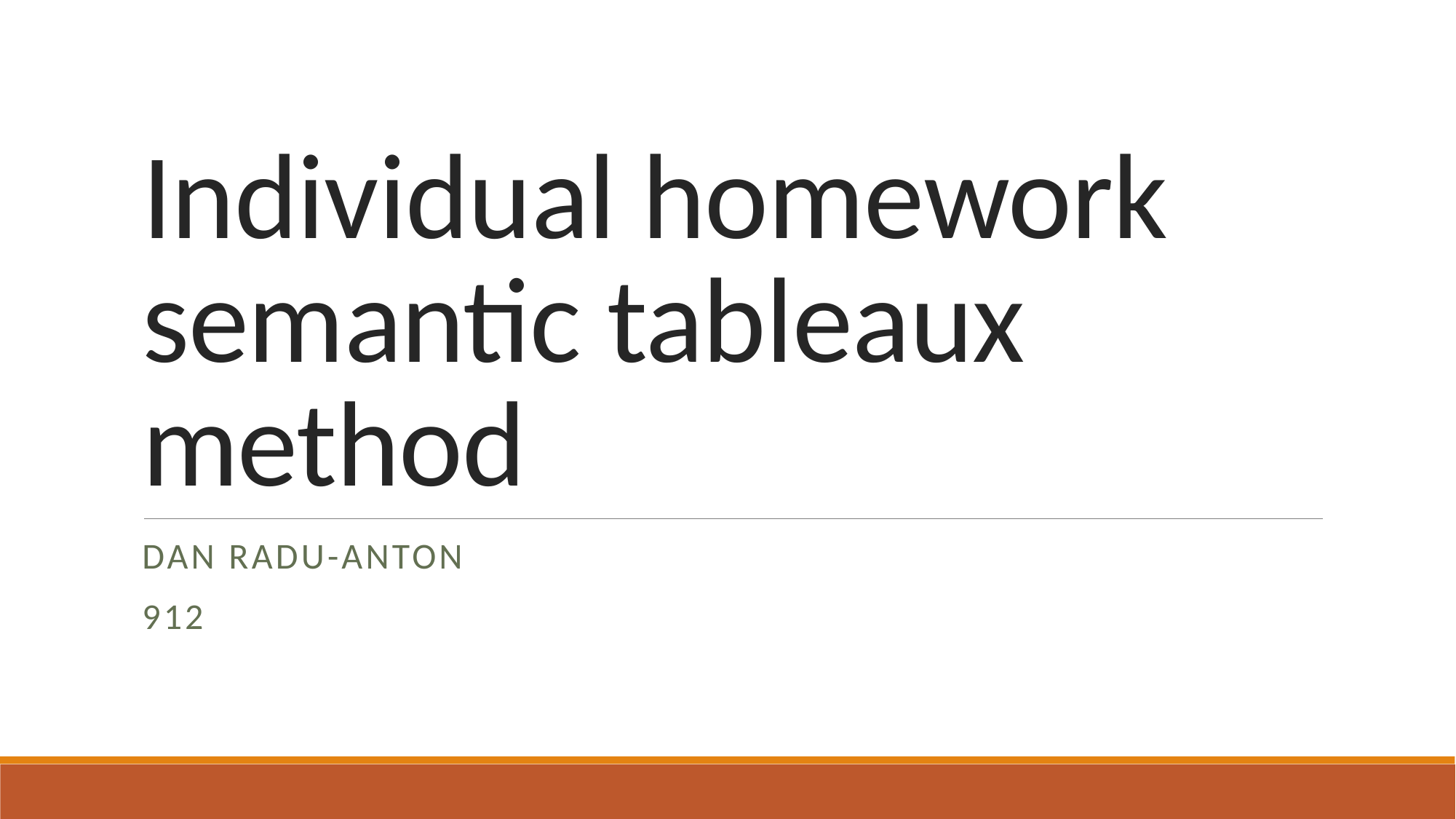

# Individual homework semantic tableaux method
Dan Radu-anton
912